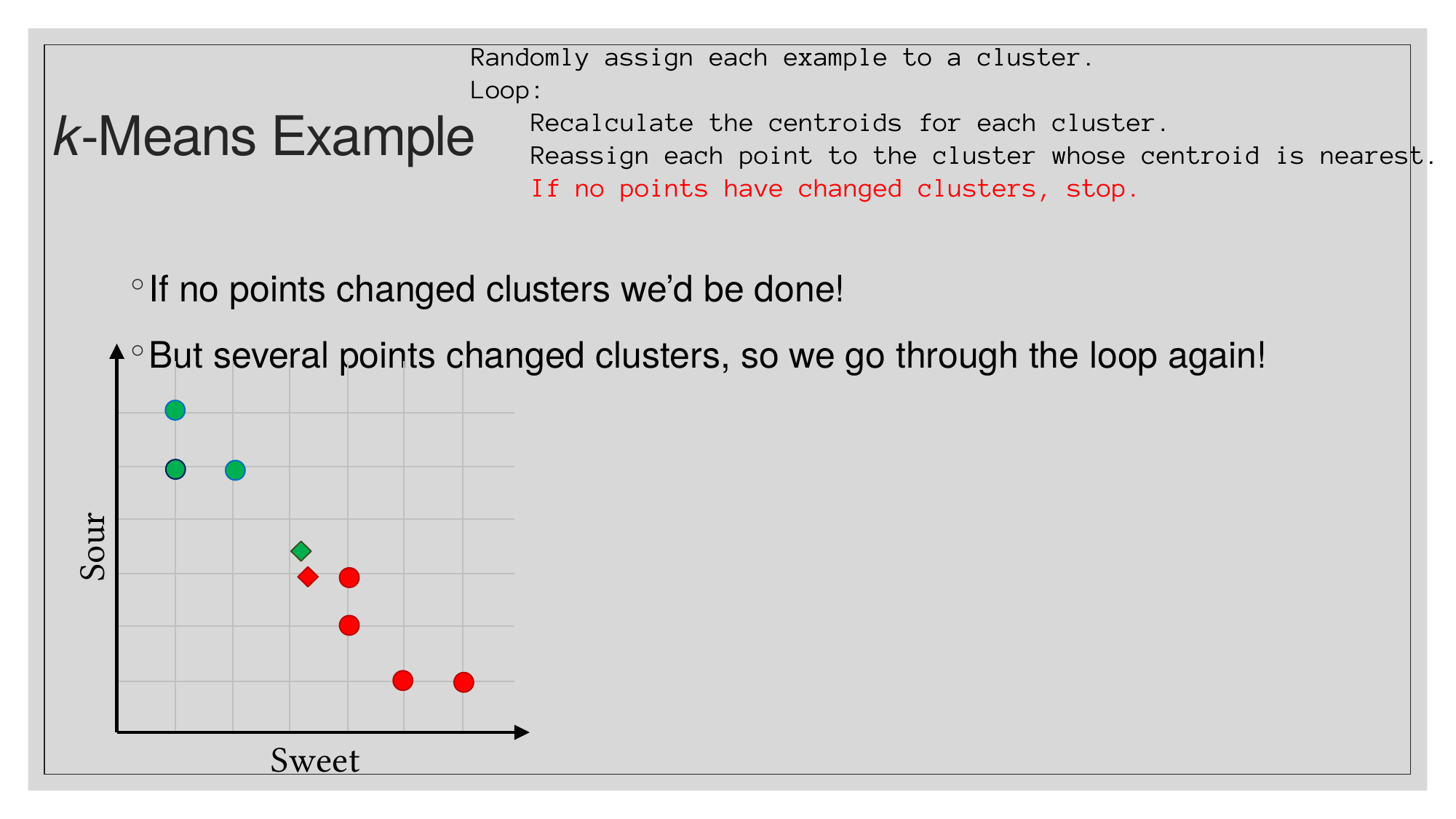

Randomly assign each example to a cluster.
Loop:
    Recalculate the centroids for each cluster.
    Reassign each point to the cluster whose centroid is nearest.
    If no points have changed clusters, stop.
# k-Means Example
If no points changed clusters we’d be done!
But several points changed clusters, so we go through the loop again!
Sour
Sweet